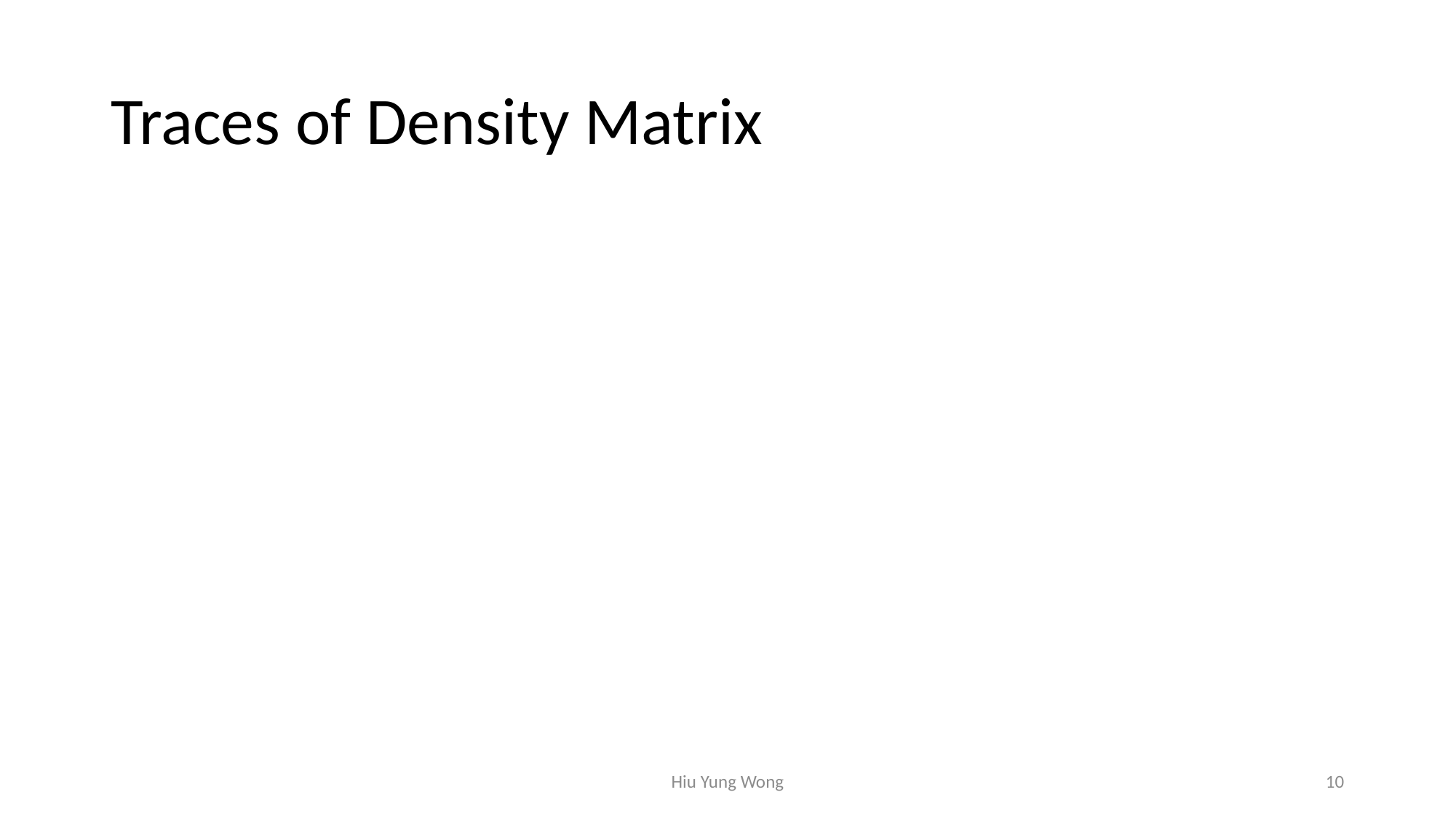

# Traces of Density Matrix
Hiu Yung Wong
10